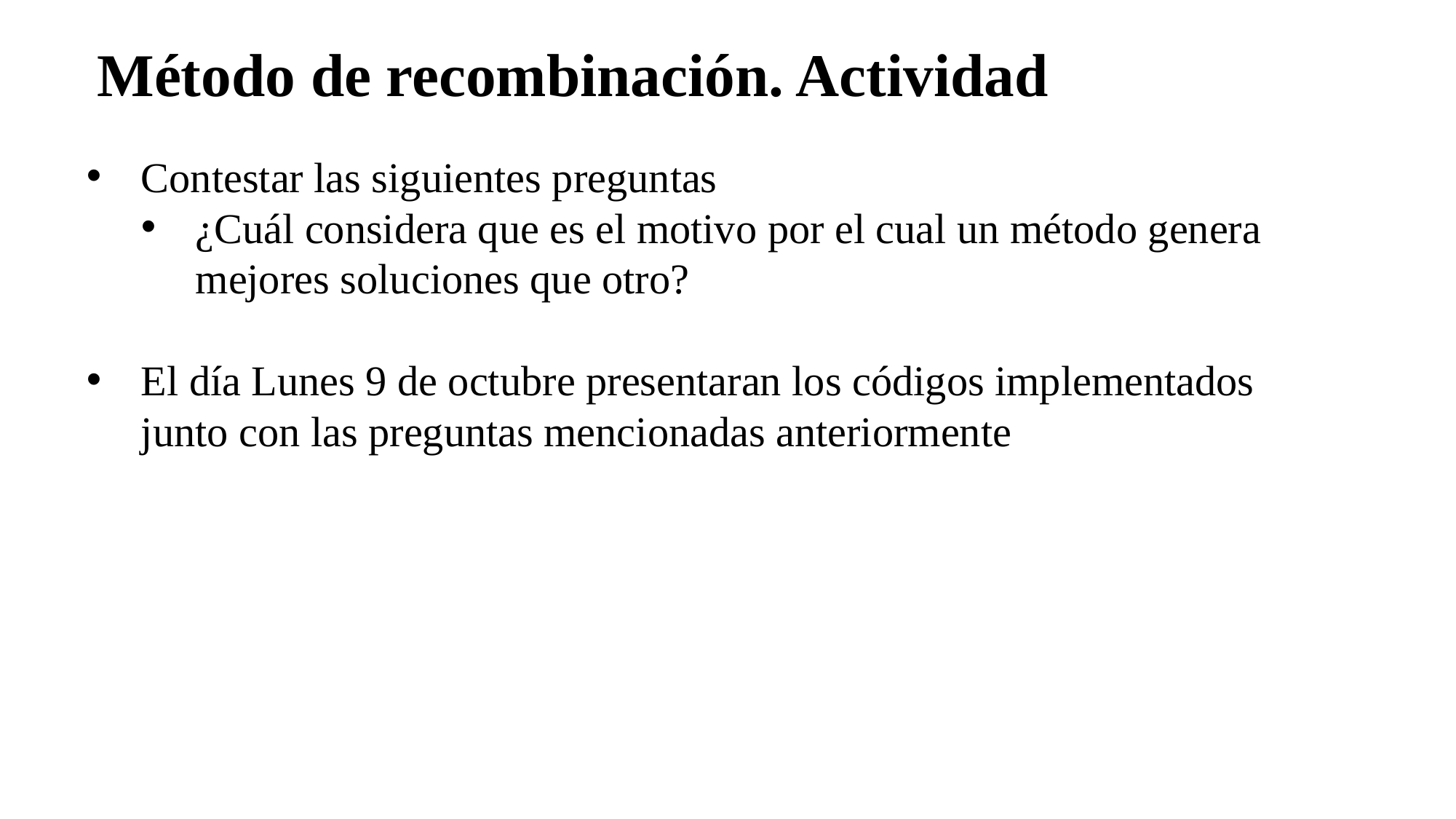

Método de recombinación. Actividad
Contestar las siguientes preguntas
¿Cuál considera que es el motivo por el cual un método genera mejores soluciones que otro?

El día Lunes 9 de octubre presentaran los códigos implementados junto con las preguntas mencionadas anteriormente